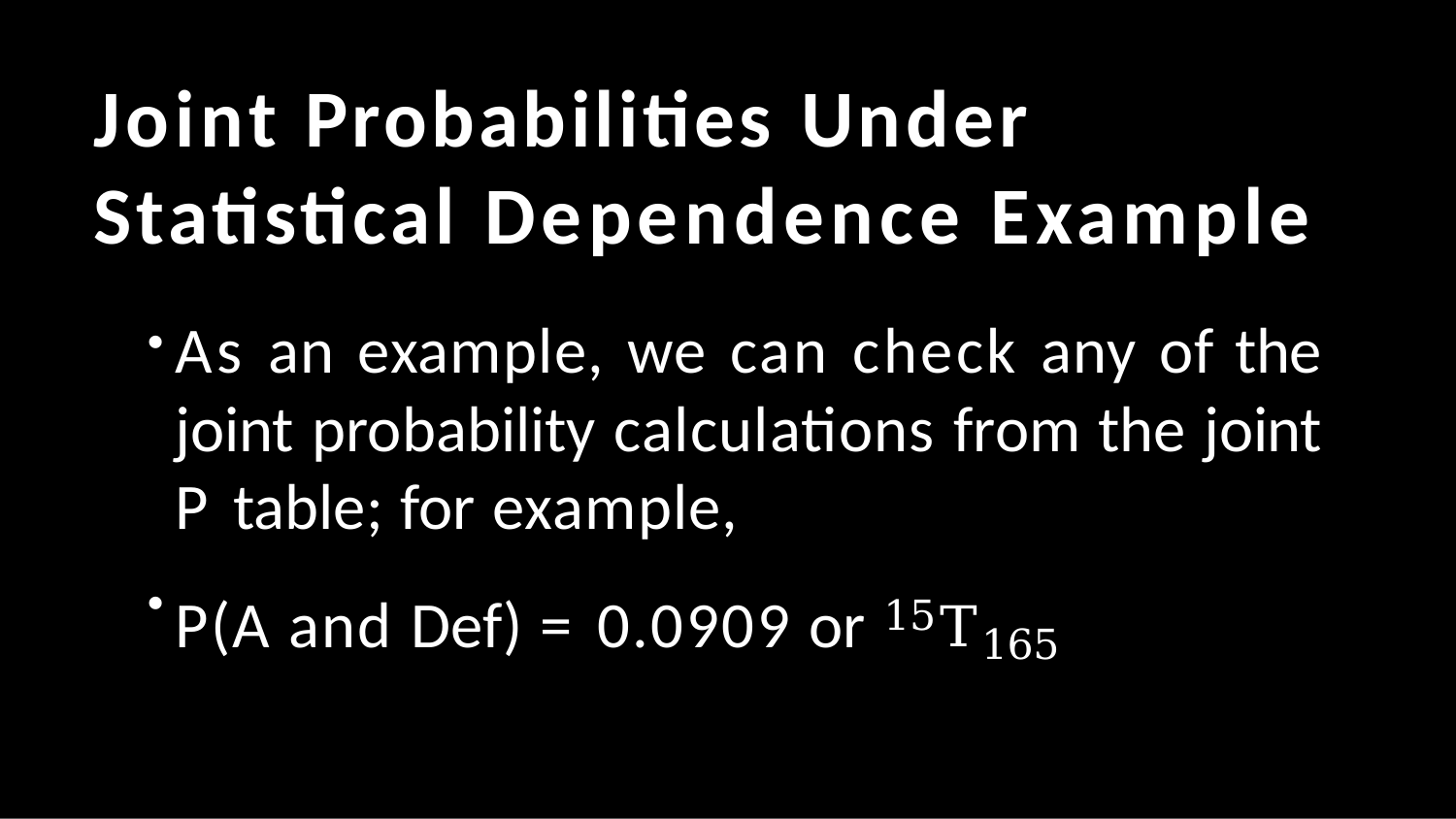

# Joint Probabilities Under Statistical Dependence Example
As an example, we can check any of the joint probability calculations from the joint P table; for example,
P(A and Def) = 0.0909 or 15Τ165